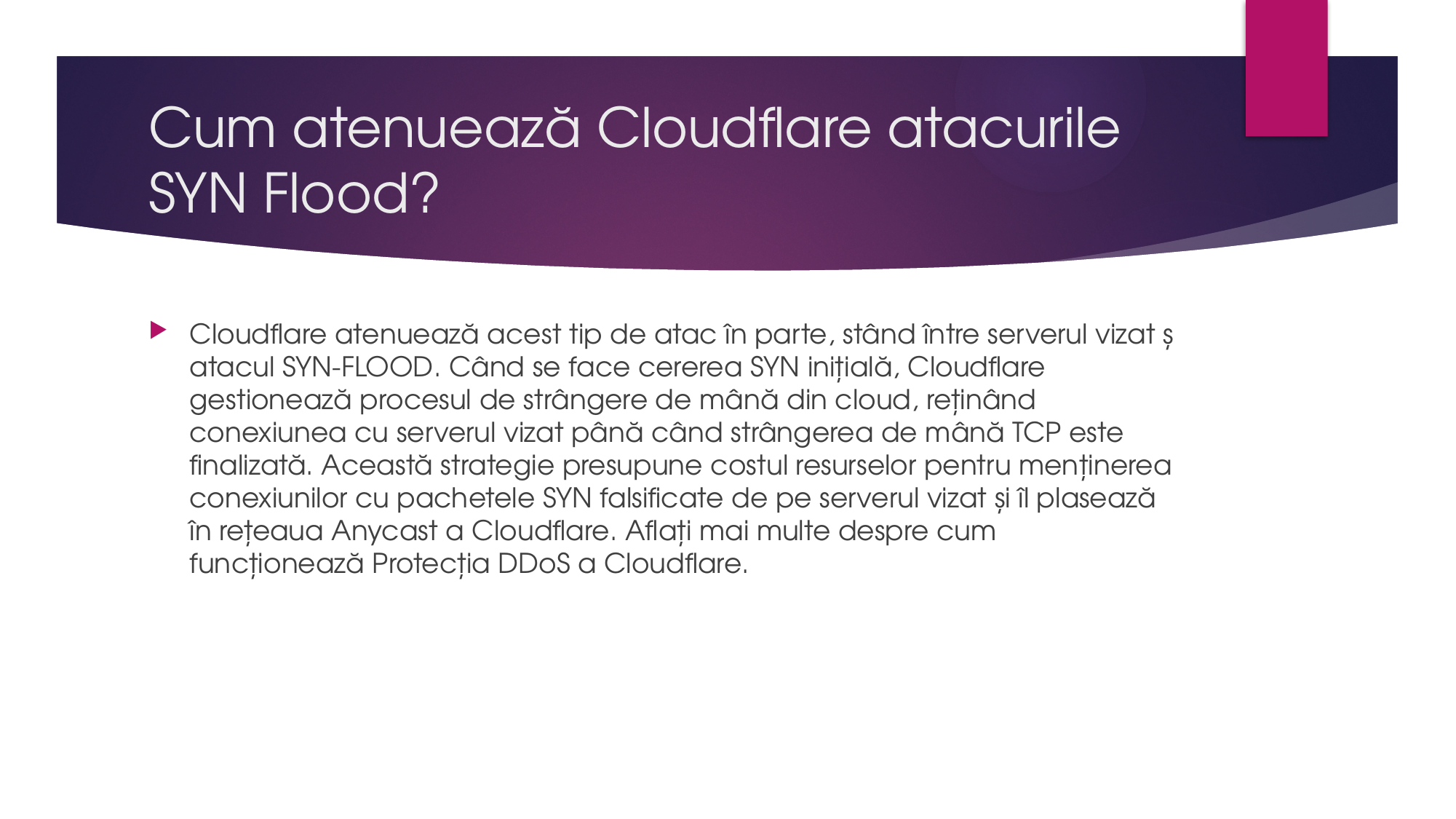

# Cum atenuează Cloudflare atacurile SYN Flood?
Cloudflare atenuează acest tip de atac în parte, stând între serverul vizat ș atacul SYN-FLOOD. Când se face cererea SYN inițială, Cloudflare gestionează procesul de strângere de mână din cloud, reținând conexiunea cu serverul vizat până când strângerea de mână TCP este finalizată. Această strategie presupune costul resurselor pentru menținerea conexiunilor cu pachetele SYN falsificate de pe serverul vizat și îl plasează în rețeaua Anycast a Cloudflare. Aflați mai multe despre cum funcționează Protecția DDoS a Cloudflare.